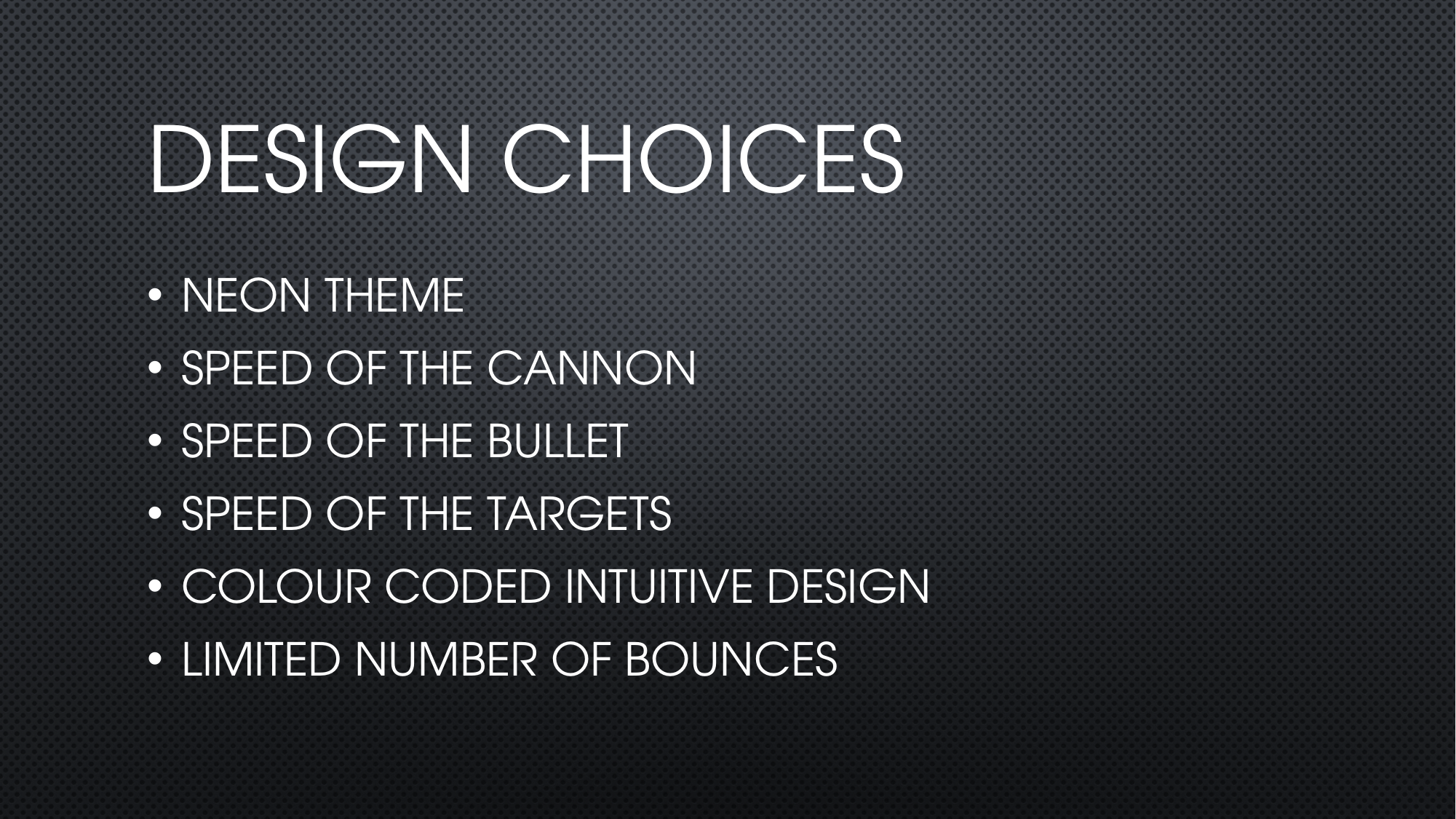

# Design choices
neon theme
speed of the cannon
speed of the bullet
speed of the targets
colour coded intuitive design
limited number of bounces